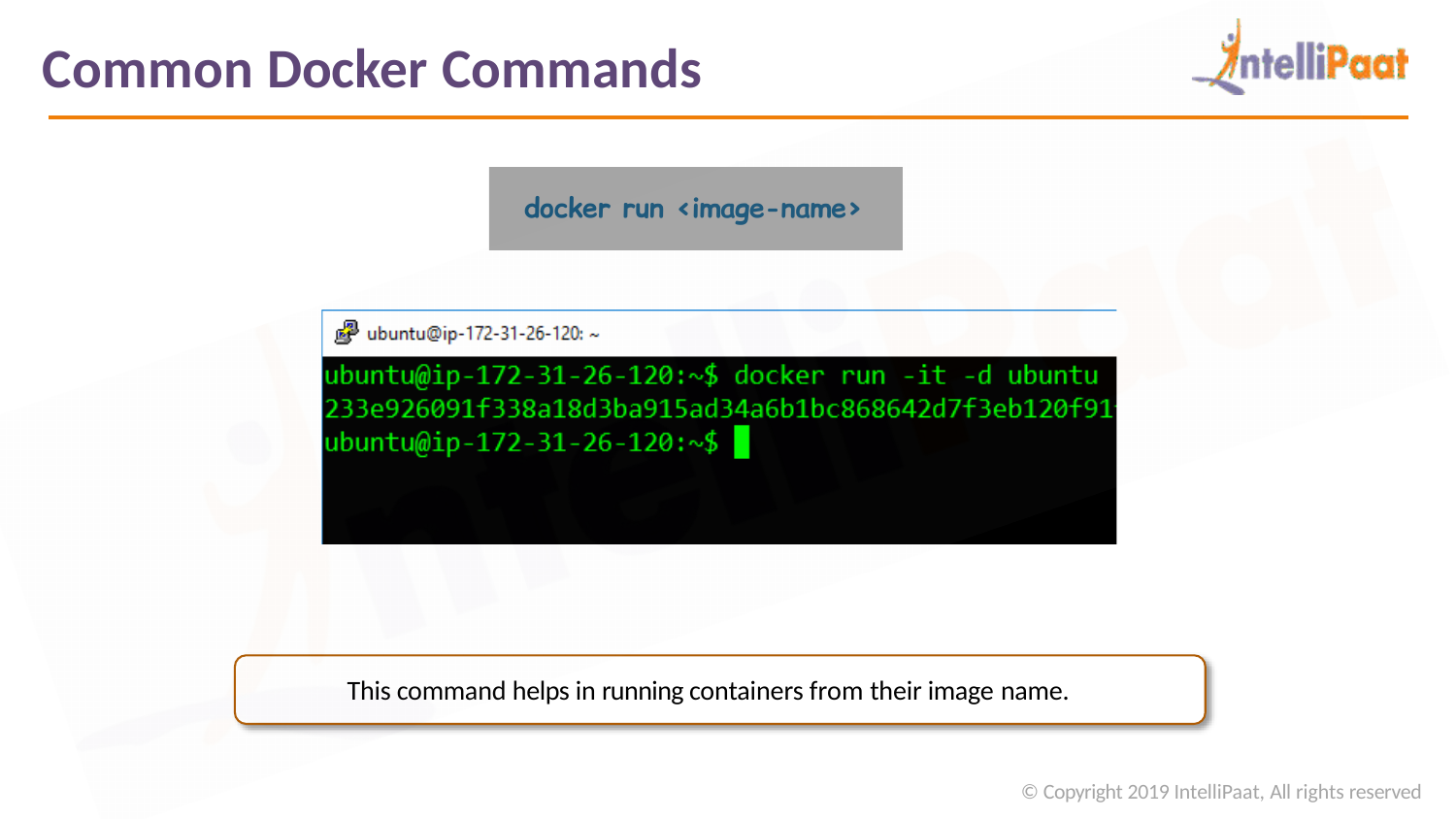

# Common Docker Commands

docker run <image-name>

This command helps in running containers from their image name.
© Copyright 2019 IntelliPaat, All rights reserved